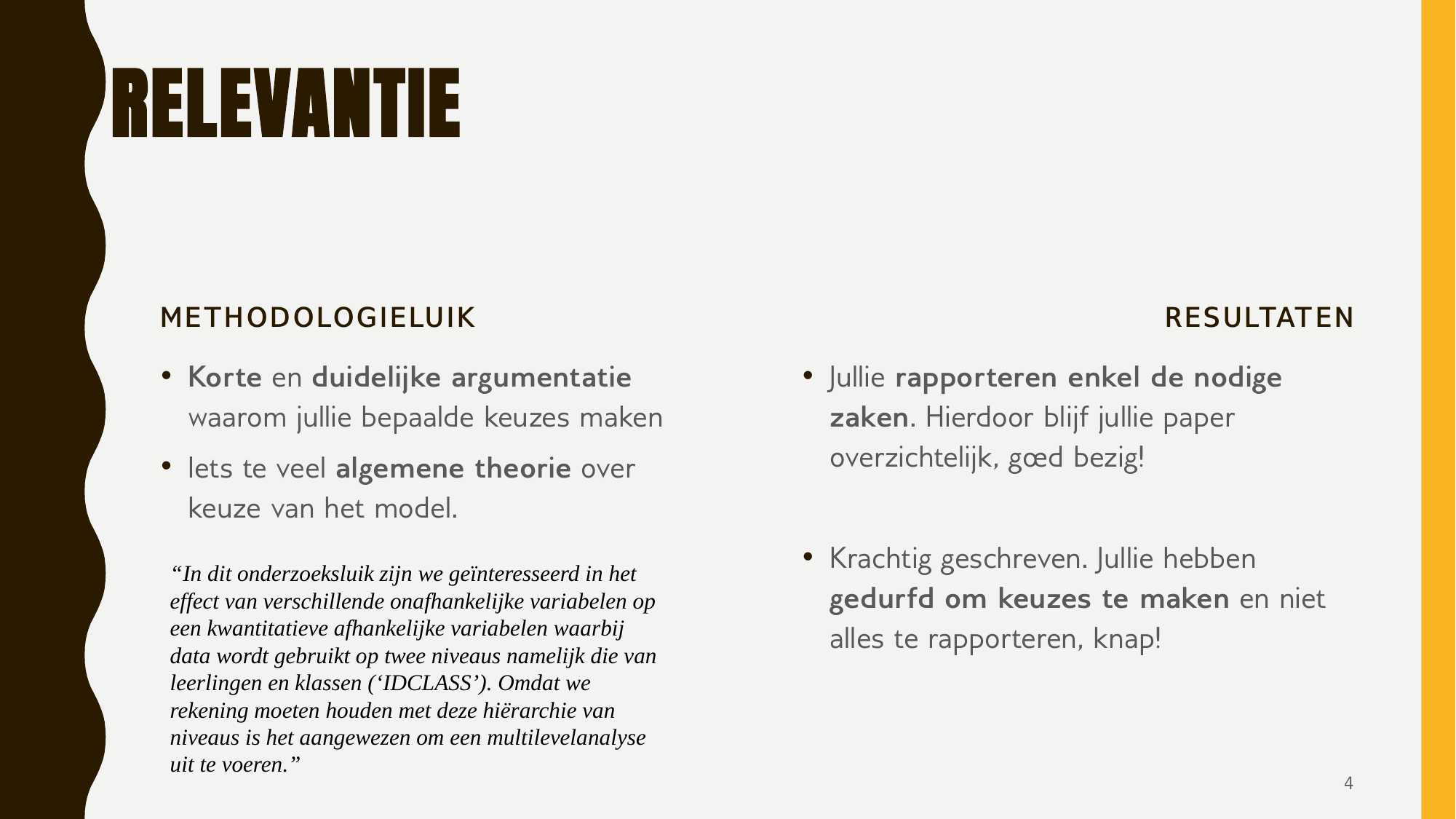

# RELEVANTIE
Methodologieluik
Resultaten
Korte en duidelijke argumentatie waarom jullie bepaalde keuzes maken
Iets te veel algemene theorie over keuze van het model.

Jullie rapporteren enkel de nodige zaken. Hierdoor blijf jullie paper overzichtelijk, goed bezig!

Krachtig geschreven. Jullie hebben gedurfd om keuzes te maken en niet alles te rapporteren, knap!

“In dit onderzoeksluik zijn we geïnteresseerd in het effect van verschillende onafhankelijke variabelen op een kwantitatieve afhankelijke variabelen waarbij data wordt gebruikt op twee niveaus namelijk die van leerlingen en klassen (‘IDCLASS’). Omdat we rekening moeten houden met deze hiërarchie van niveaus is het aangewezen om een multilevelanalyse uit te voeren.”
4